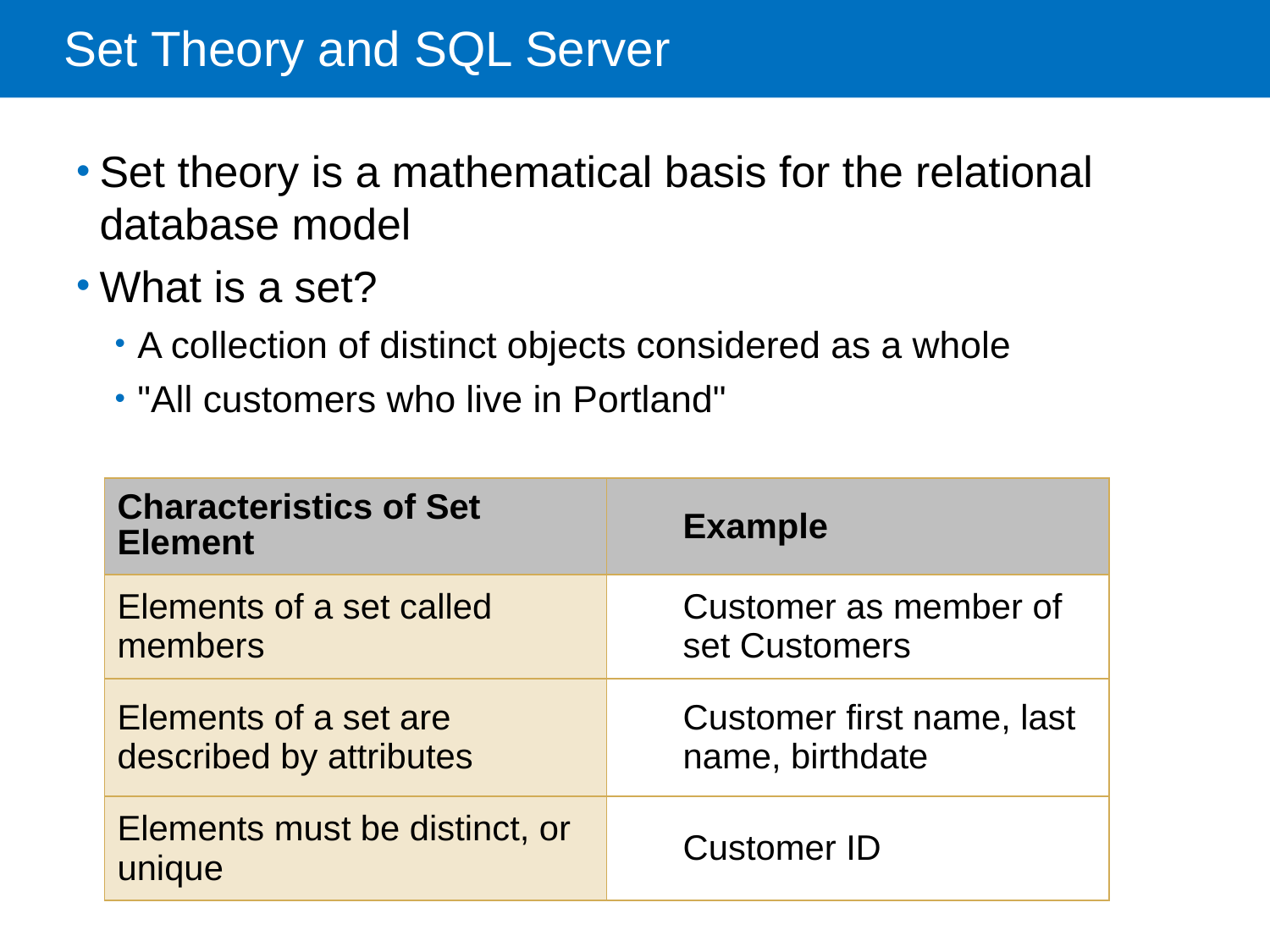

# Set Theory and SQL Server
Set theory is a mathematical basis for the relational database model
What is a set?
A collection of distinct objects considered as a whole
"All customers who live in Portland"
| Characteristics of Set Element | Example |
| --- | --- |
| Elements of a set called members | Customer as member of set Customers |
| Elements of a set are described by attributes | Customer first name, last name, birthdate |
| Elements must be distinct, or unique | Customer ID |